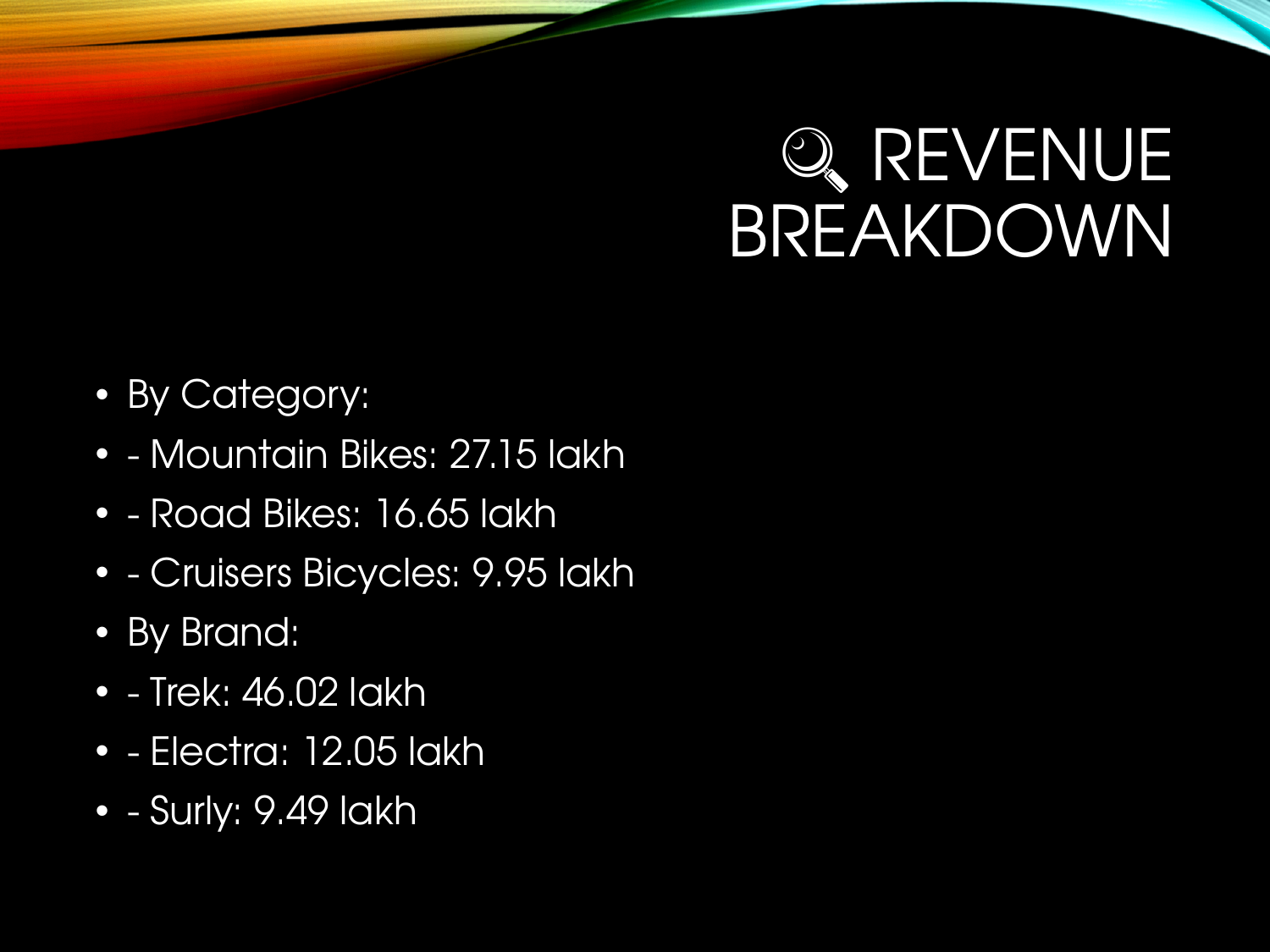

# 🔍 Revenue Breakdown

By Category:
- Mountain Bikes: 27.15 lakh
- Road Bikes: 16.65 lakh
- Cruisers Bicycles: 9.95 lakh
By Brand:
- Trek: 46.02 lakh
- Electra: 12.05 lakh
- Surly: 9.49 lakh